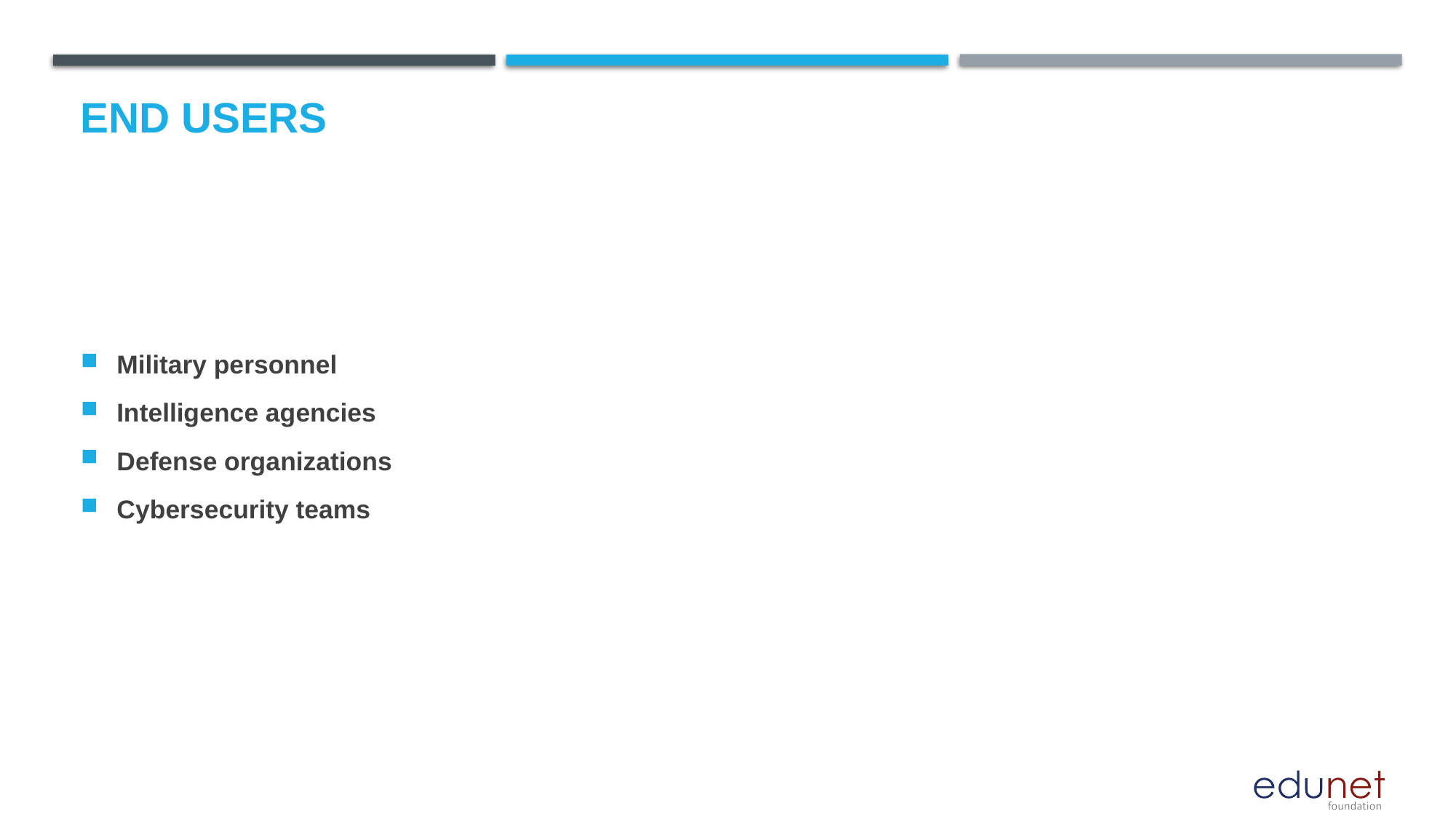

# End users
Military personnel
Intelligence agencies
Defense organizations
Cybersecurity teams